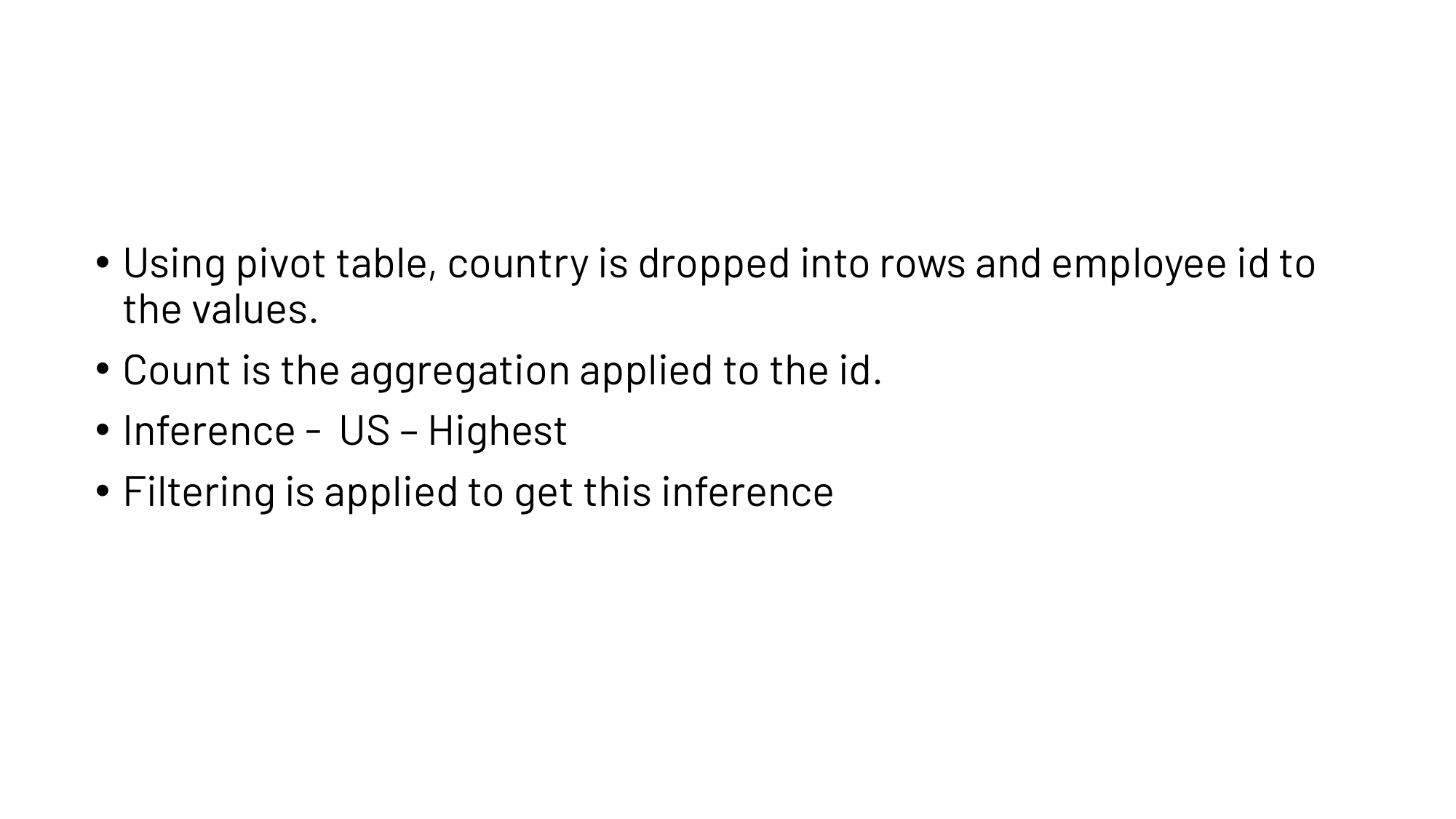

#
Using pivot table, country is dropped into rows and employee id to the values.
Count is the aggregation applied to the id.
Inference -  US – Highest
Filtering is applied to get this inference